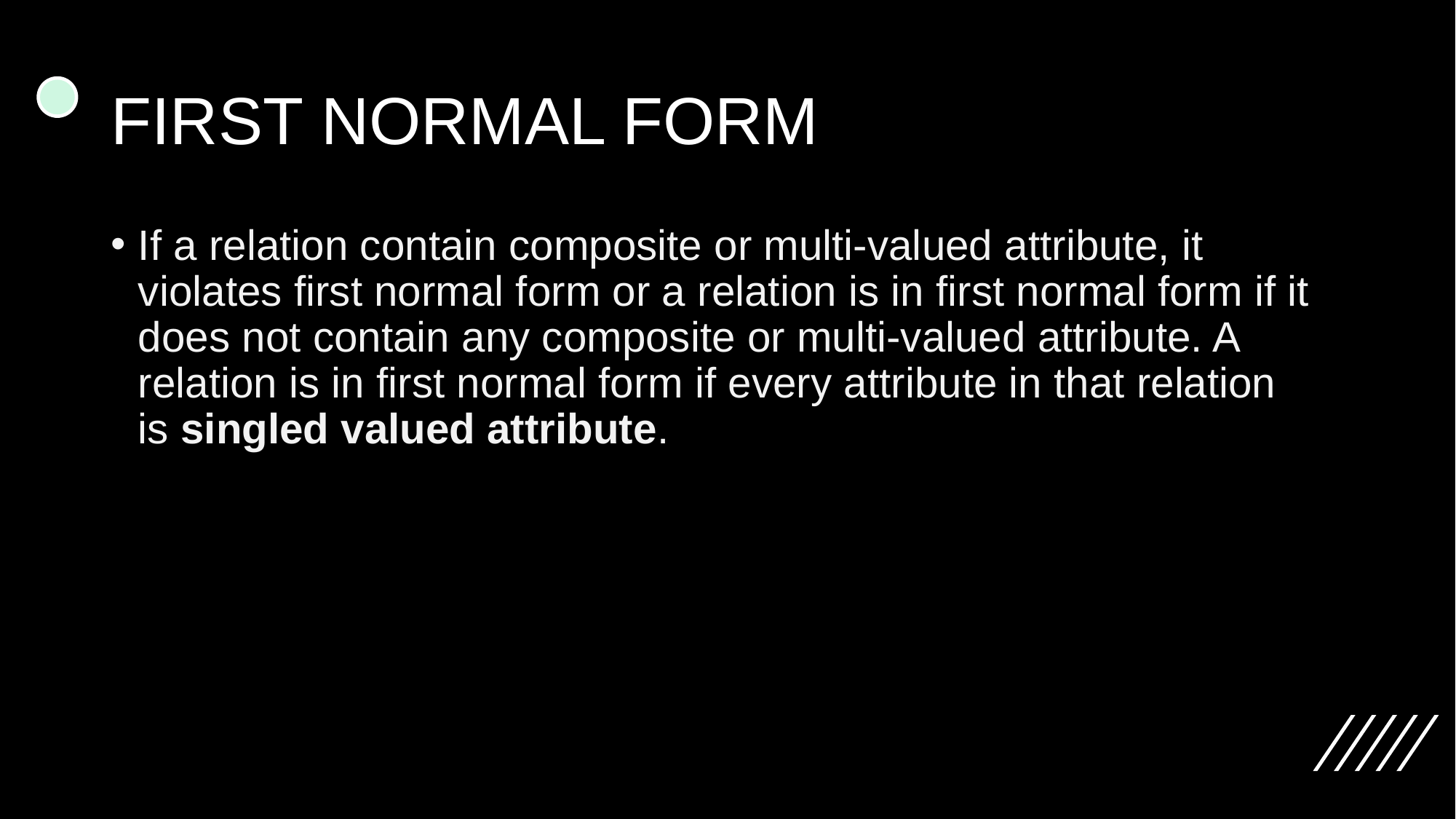

# FIRST NORMAL FORM
If a relation contain composite or multi-valued attribute, it violates first normal form or a relation is in first normal form if it does not contain any composite or multi-valued attribute. A relation is in first normal form if every attribute in that relation is singled valued attribute.